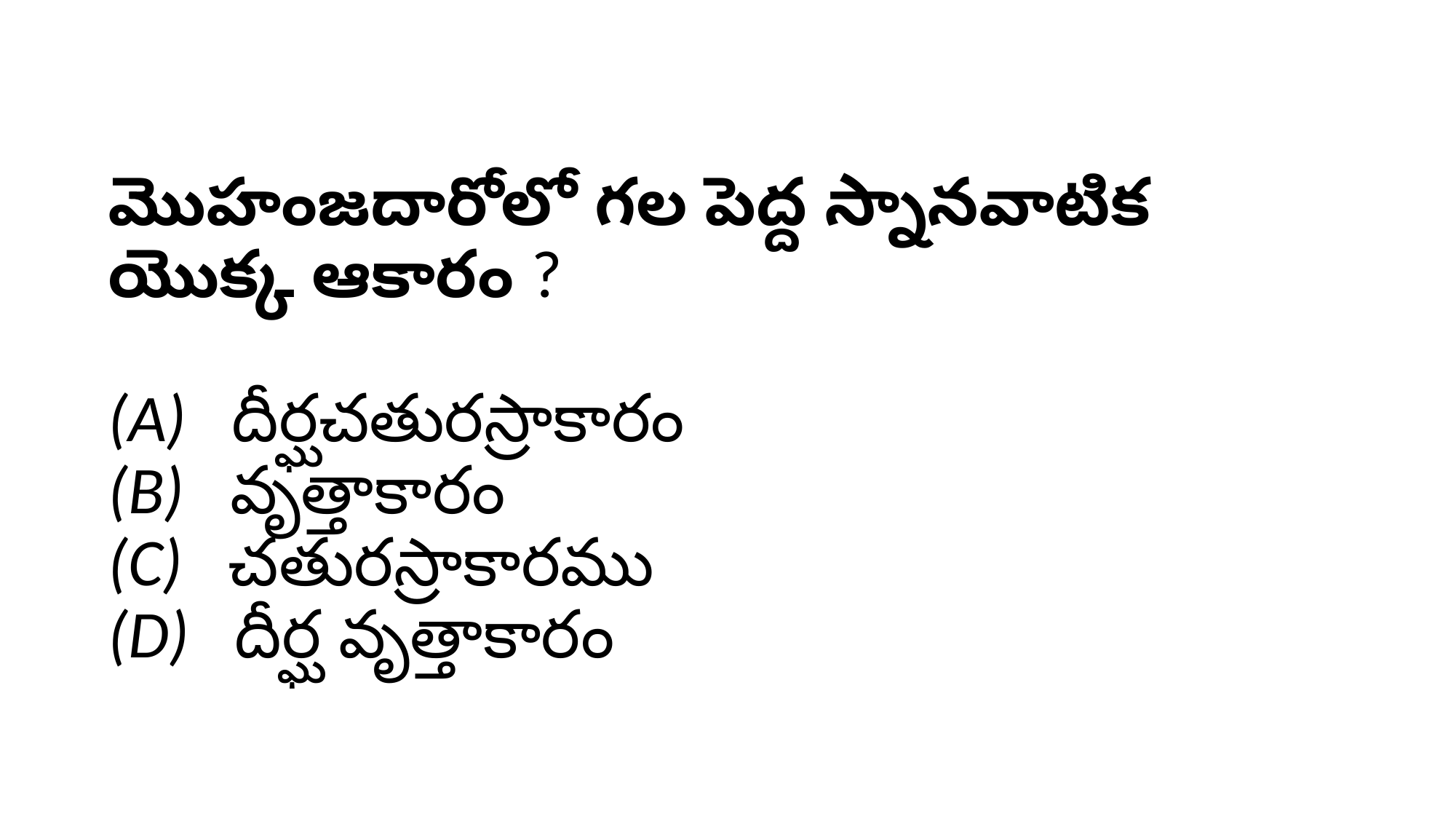

# మొహంజదారోలో గల పెద్ద స్నానవాటిక యొక్క ఆకారం ? (A)   దీర్ఘచతురస్రాకారం (B)   వృత్తాకారం (C)   చతురస్రాకారము (D)   దీర్ఘ వృత్తాకారం